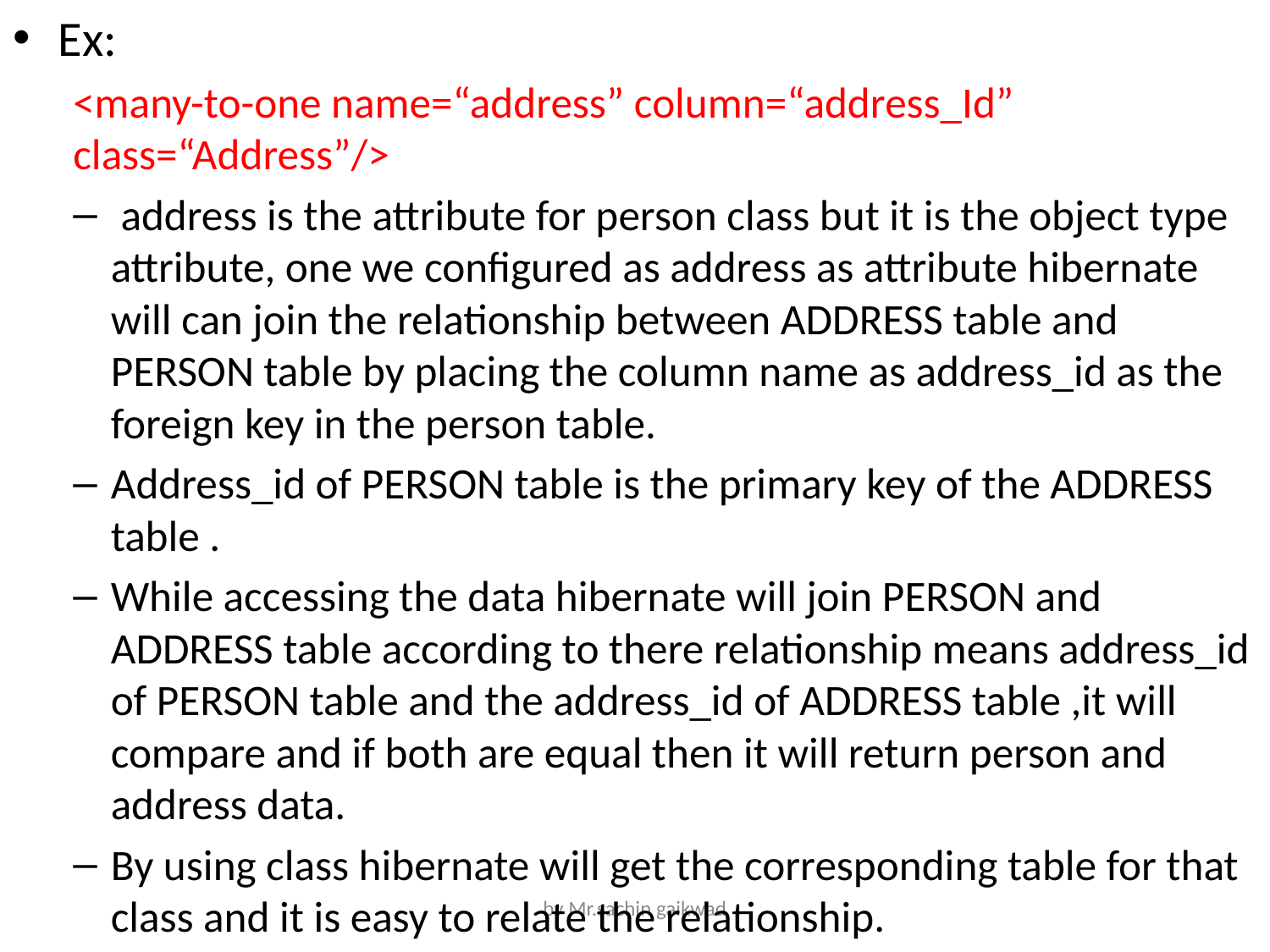

Ex:
<many-to-one name=“address” column=“address_Id” class=“Address”/>
 address is the attribute for person class but it is the object type attribute, one we configured as address as attribute hibernate will can join the relationship between ADDRESS table and PERSON table by placing the column name as address_id as the foreign key in the person table.
Address_id of PERSON table is the primary key of the ADDRESS table .
While accessing the data hibernate will join PERSON and ADDRESS table according to there relationship means address_id of PERSON table and the address_id of ADDRESS table ,it will compare and if both are equal then it will return person and address data.
By using class hibernate will get the corresponding table for that class and it is easy to relate the relationship.
by Mr.sachin gaikwad